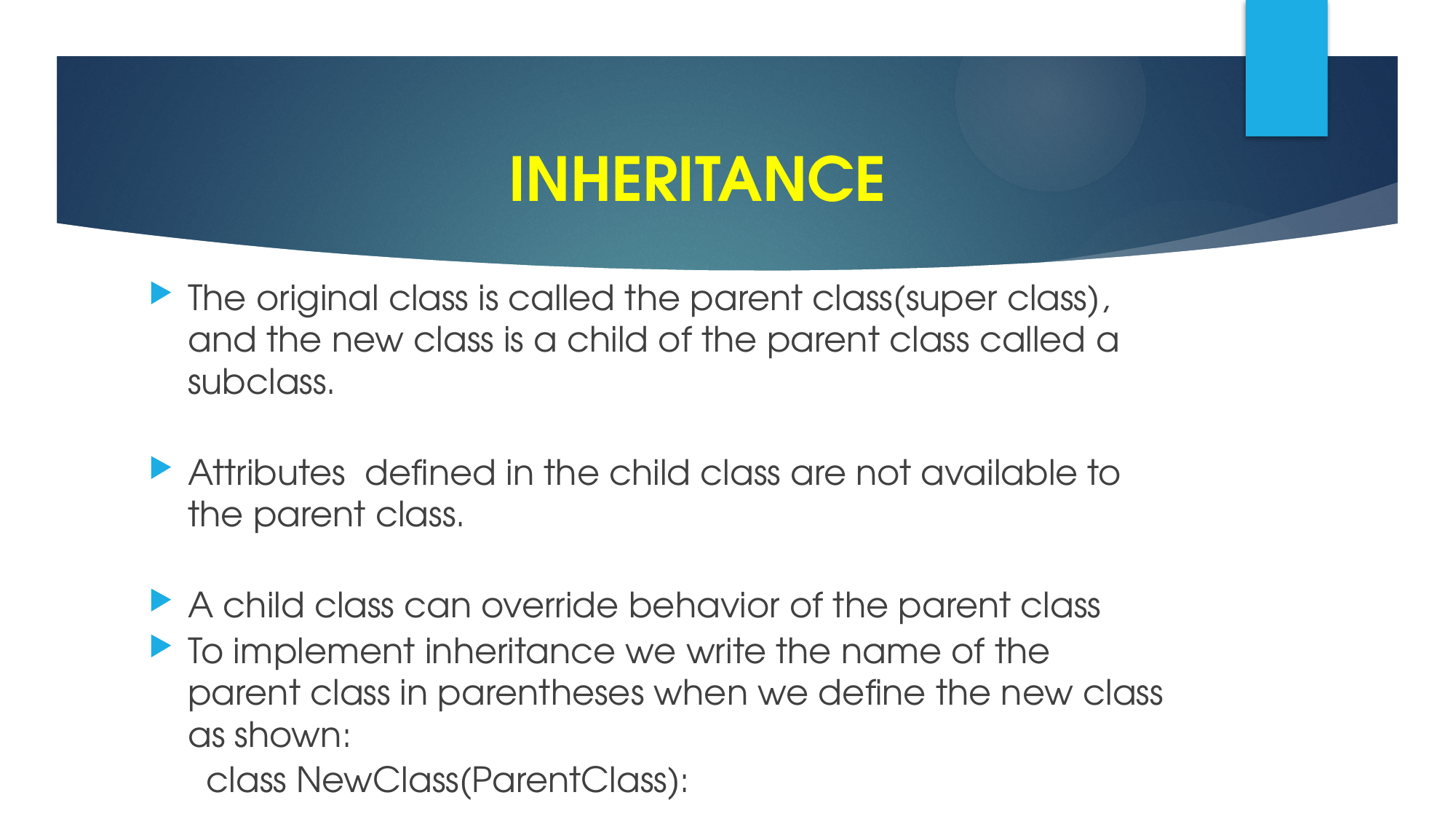

# INHERITANCE
The original class is called the parent class(super class), and the new class is a child of the parent class called a subclass.

Attributes  defined in the child class are not available to the parent class.

A child class can override behavior of the parent class
To implement inheritance we write the name of the parent class in parentheses when we define the new class as shown:
      class NewClass(ParentClass):